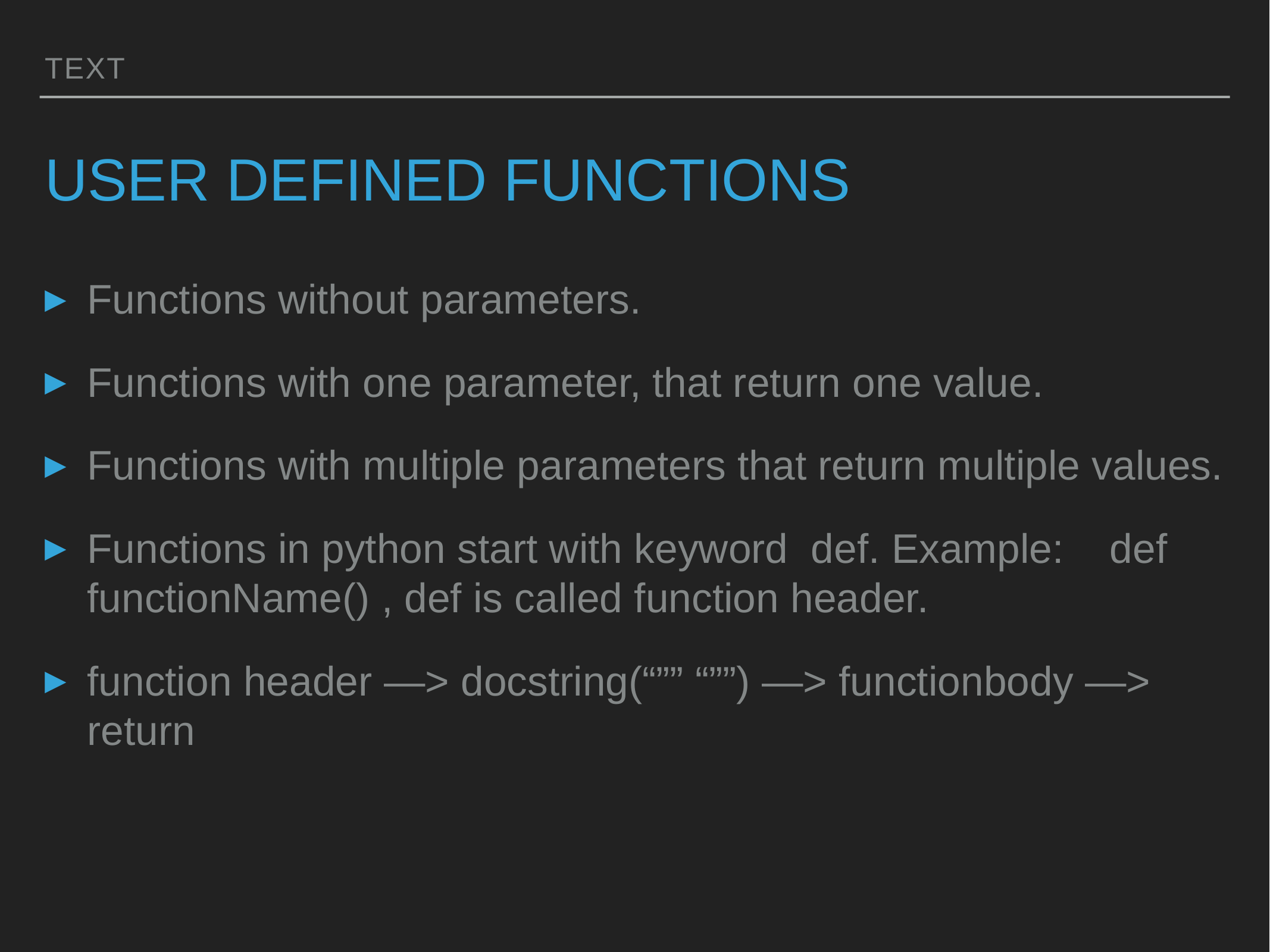

Text
# User defined functions
Functions without parameters.
Functions with one parameter, that return one value.
Functions with multiple parameters that return multiple values.
Functions in python start with keyword  def. Example:    def functionName() , def is called function header.
function header —> docstring(“”” “””) —> functionbody —> return